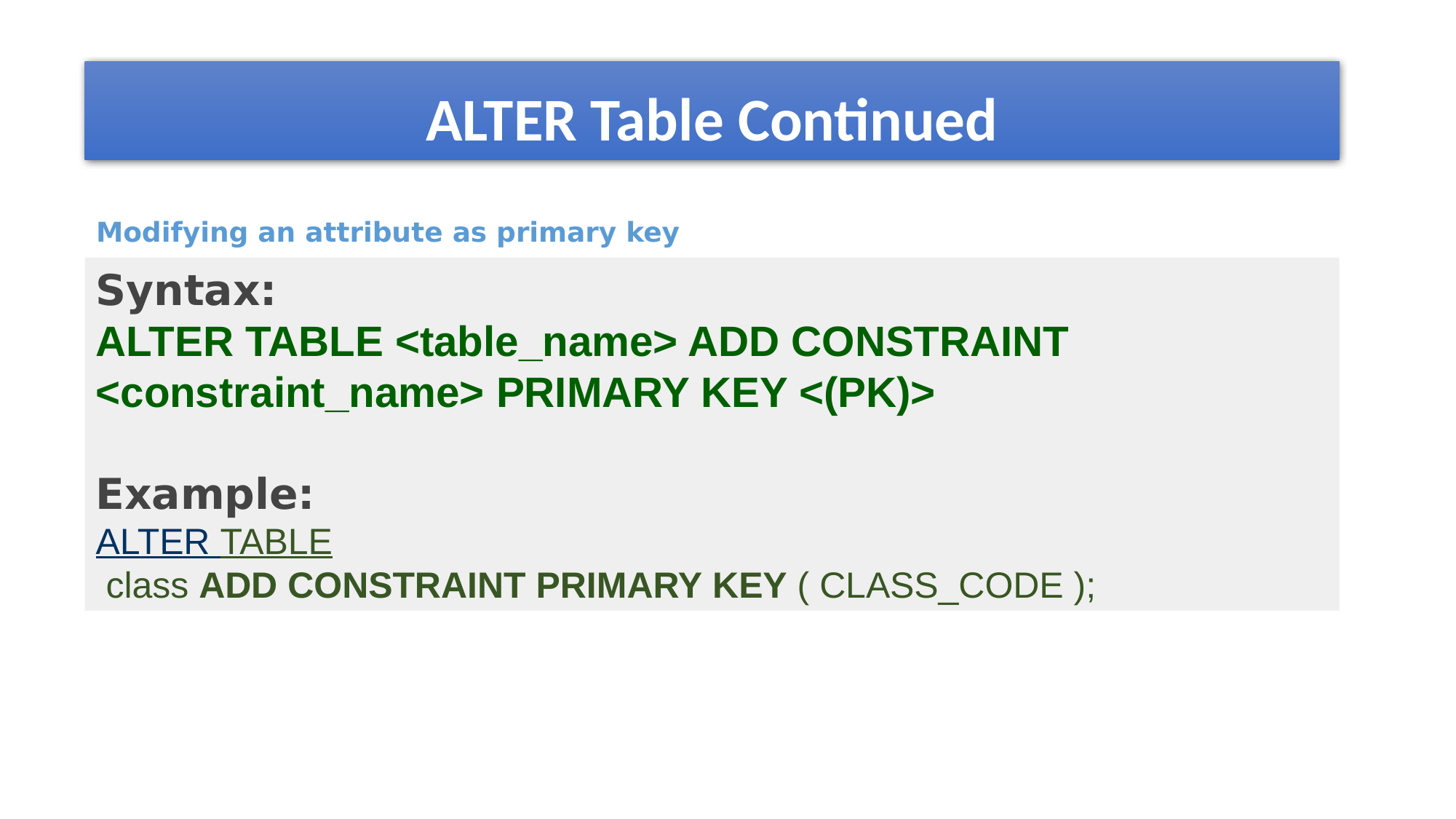

# ALTER Table Continued
Modifying an attribute as primary key
Syntax:
ALTER TABLE <table_name> ADD CONSTRAINT <constraint_name> PRIMARY KEY <(PK)>

Example:
ALTER TABLE class ADD CONSTRAINT PRIMARY KEY ( CLASS_CODE );